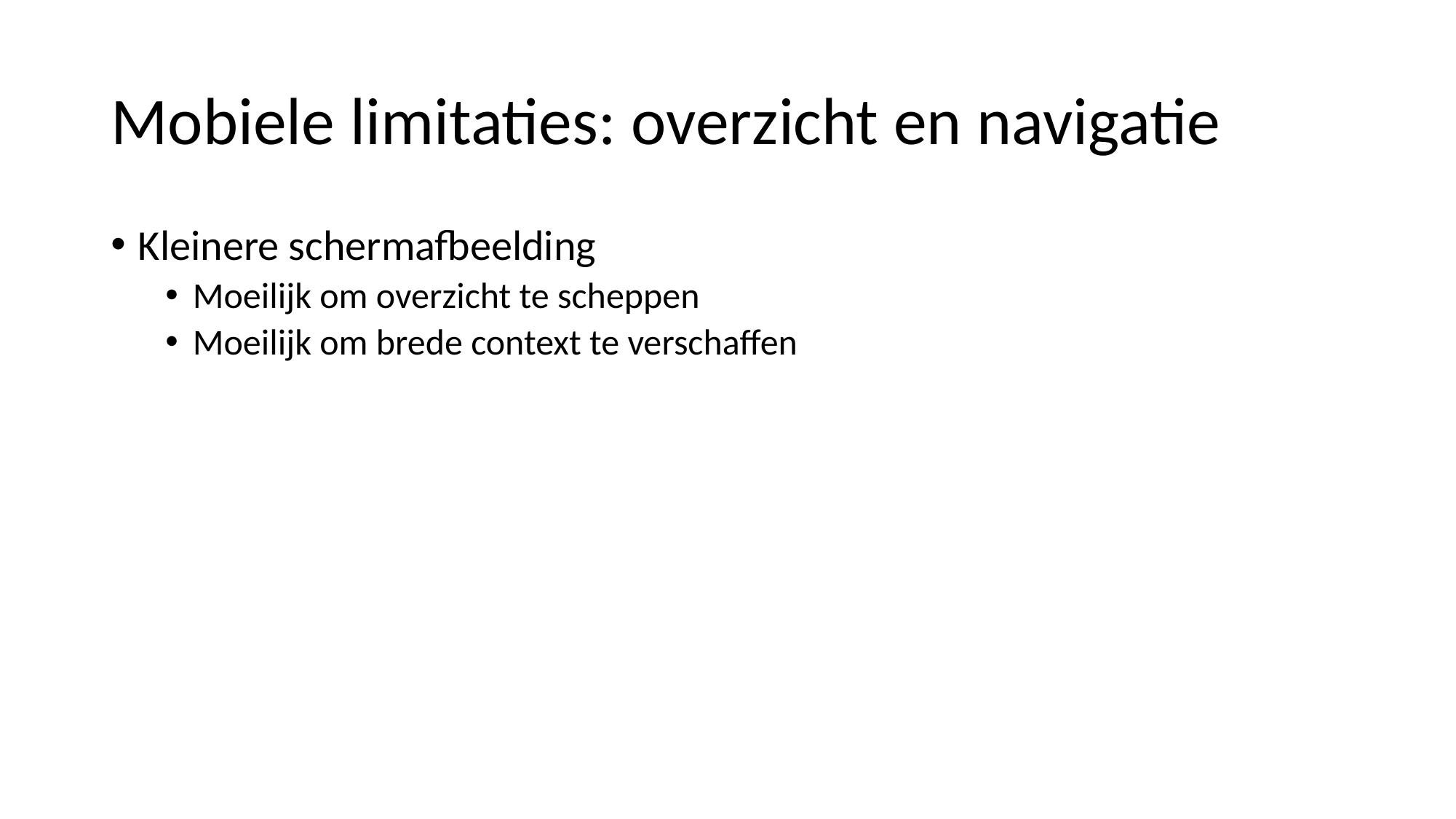

# Mobiele limitaties: overzicht en navigatie
Kleinere schermafbeelding
Moeilijk om overzicht te scheppen
Moeilijk om brede context te verschaffen